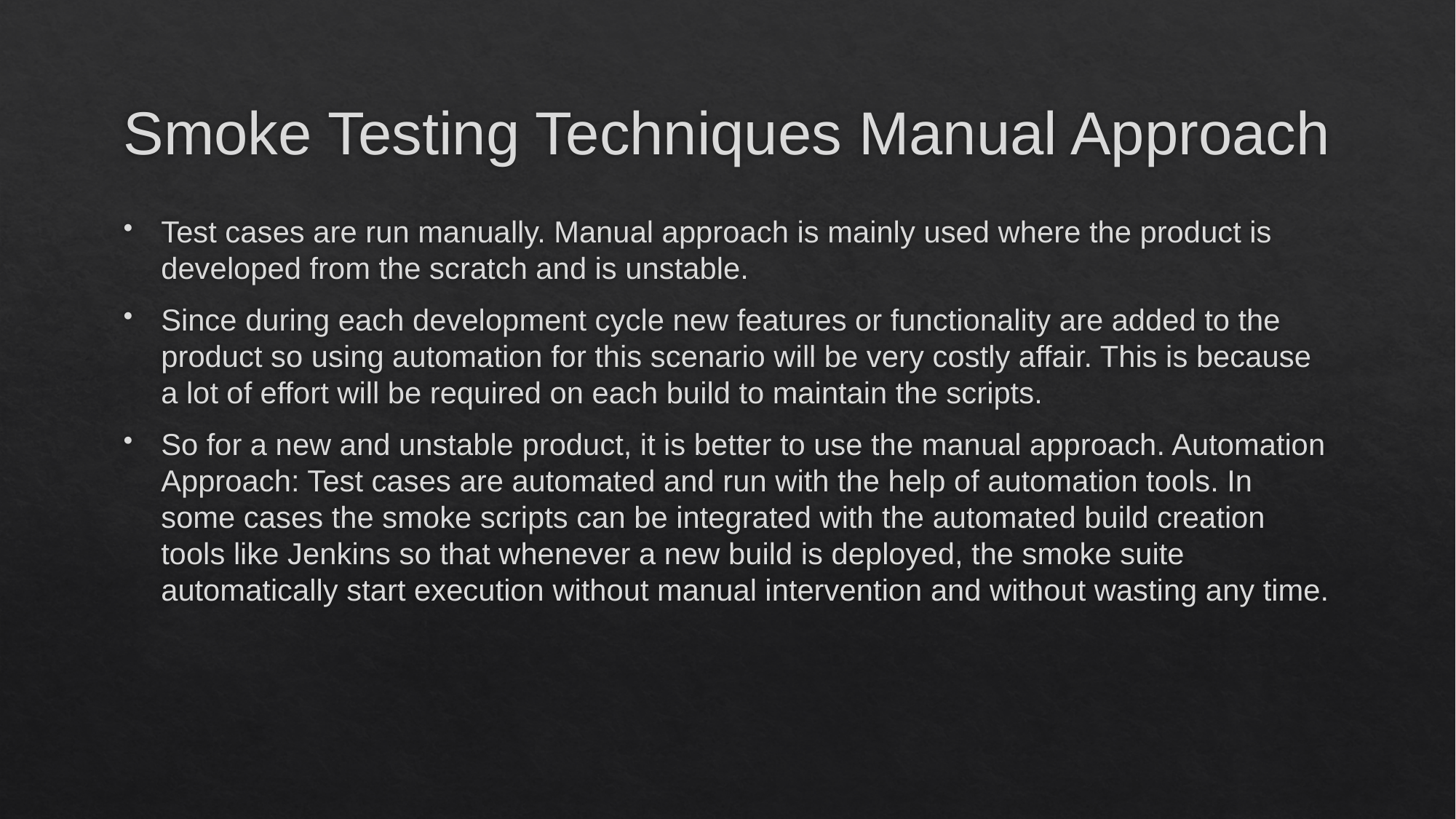

# Smoke Testing Techniques Manual Approach
Test cases are run manually. Manual approach is mainly used where the product is developed from the scratch and is unstable.
Since during each development cycle new features or functionality are added to the product so using automation for this scenario will be very costly affair. This is because a lot of effort will be required on each build to maintain the scripts.
So for a new and unstable product, it is better to use the manual approach. Automation Approach: Test cases are automated and run with the help of automation tools. In some cases the smoke scripts can be integrated with the automated build creation tools like Jenkins so that whenever a new build is deployed, the smoke suite automatically start execution without manual intervention and without wasting any time.